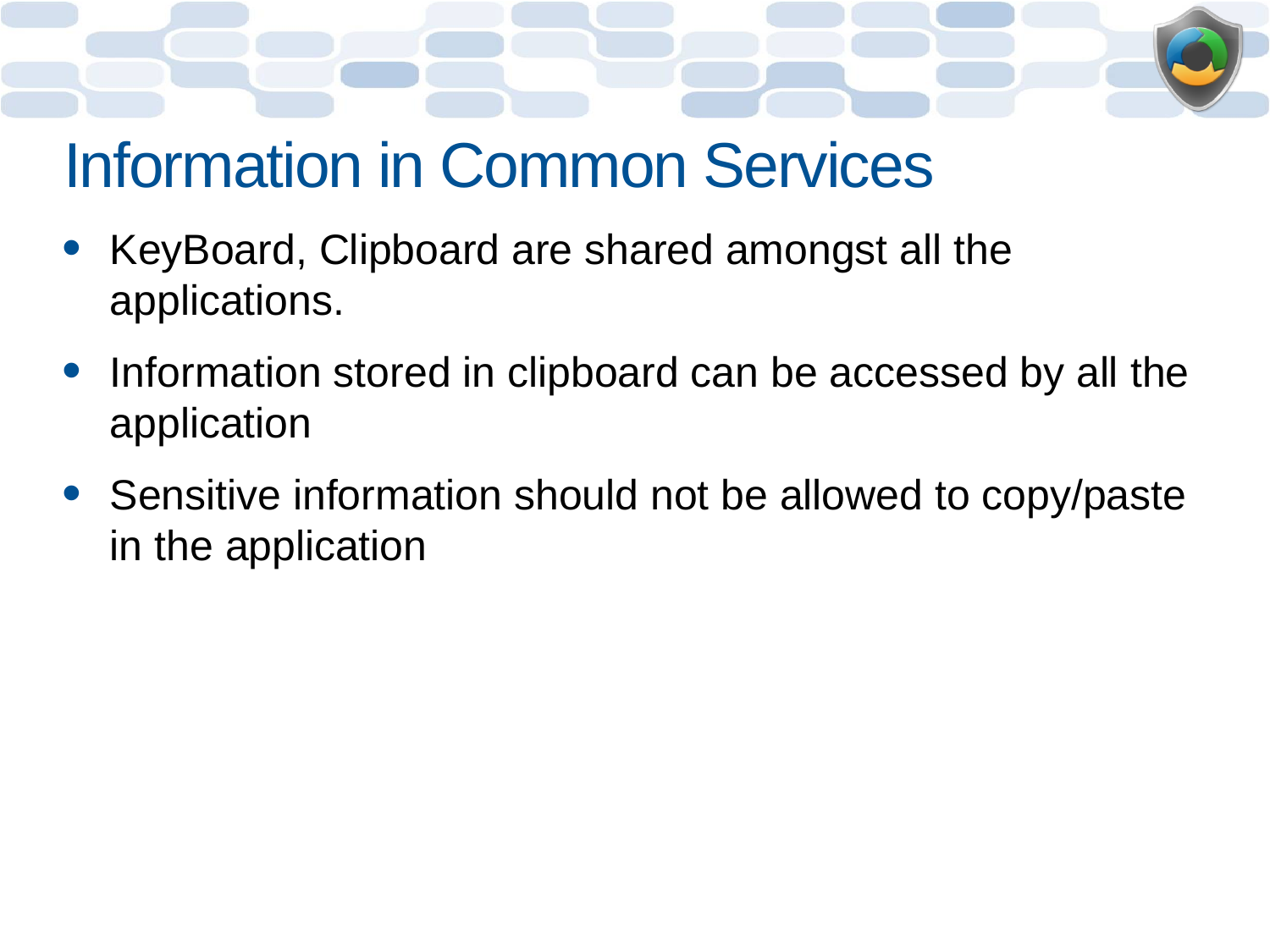

# Information in Common Services
KeyBoard, Clipboard are shared amongst all the applications.
Information stored in clipboard can be accessed by all the application
Sensitive information should not be allowed to copy/paste in the application